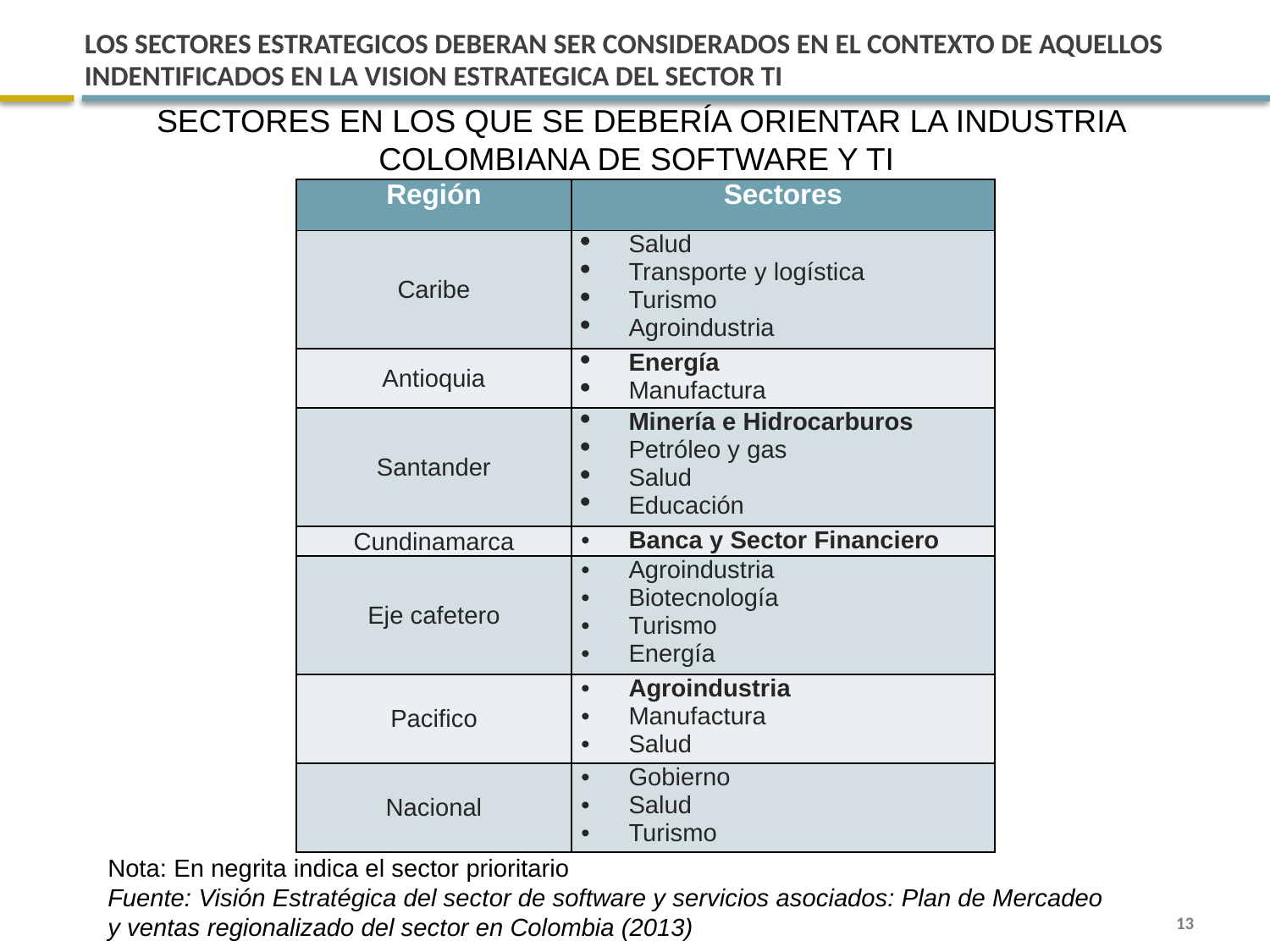

# LOS SECTORES ESTRATEGICOS DEBERAN SER CONSIDERADOS EN EL CONTEXTO DE AQUELLOS INDENTIFICADOS EN LA VISION ESTRATEGICA DEL SECTOR TI
SECTORES EN LOS QUE SE DEBERÍA ORIENTAR LA INDUSTRIA COLOMBIANA DE SOFTWARE Y TI
| Región | Sectores |
| --- | --- |
| Caribe | Salud Transporte y logística Turismo Agroindustria |
| Antioquia | Energía Manufactura |
| Santander | Minería e Hidrocarburos Petróleo y gas Salud Educación |
| Cundinamarca | Banca y Sector Financiero |
| Eje cafetero | Agroindustria Biotecnología Turismo Energía |
| Pacifico | Agroindustria Manufactura Salud |
| Nacional | Gobierno Salud Turismo |
Nota: En negrita indica el sector prioritario
Fuente: Visión Estratégica del sector de software y servicios asociados: Plan de Mercadeo y ventas regionalizado del sector en Colombia (2013)